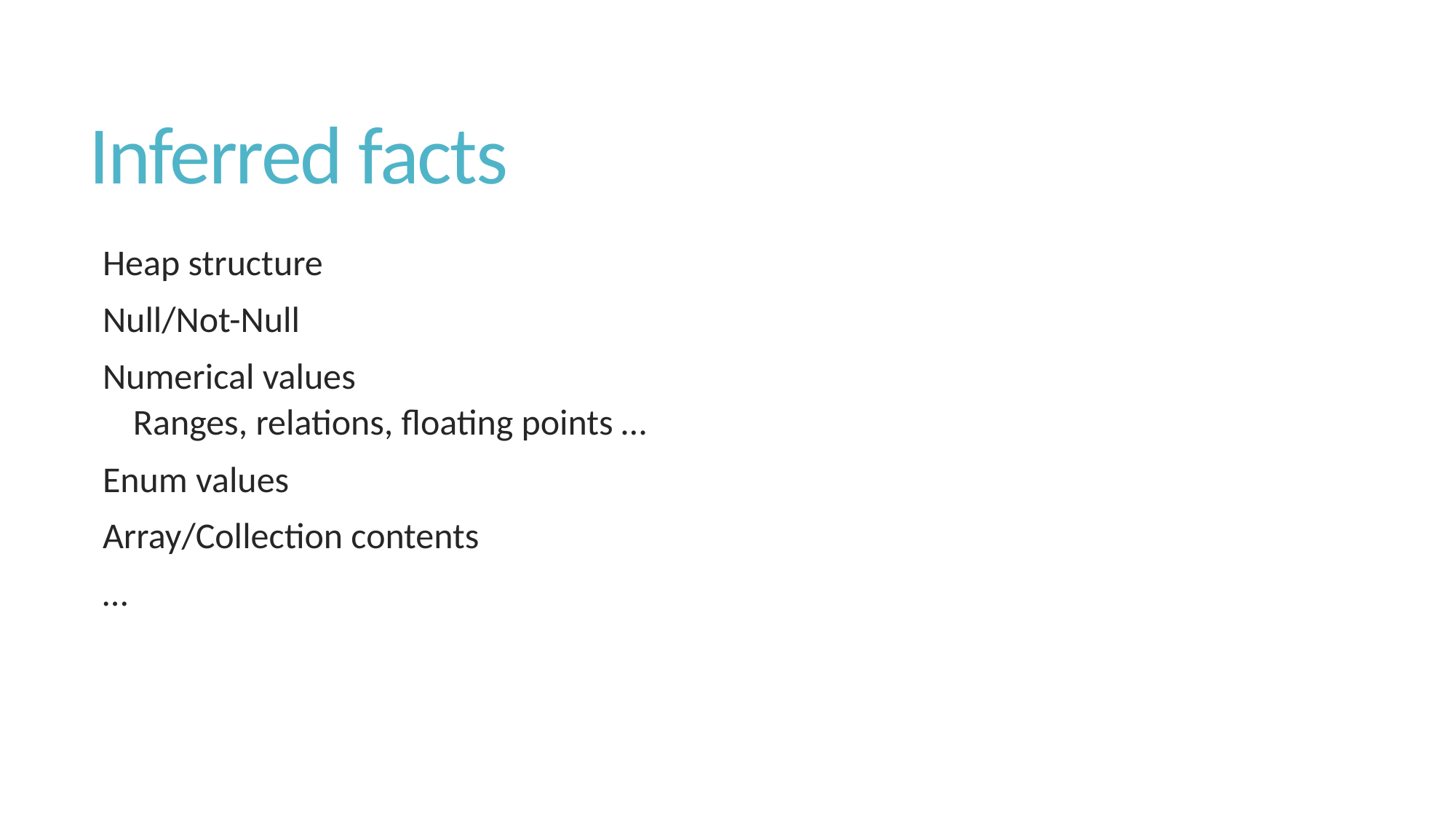

# Inferred facts
Heap structure
Null/Not-Null
Numerical values
Ranges, relations, floating points …
Enum values
Array/Collection contents
…